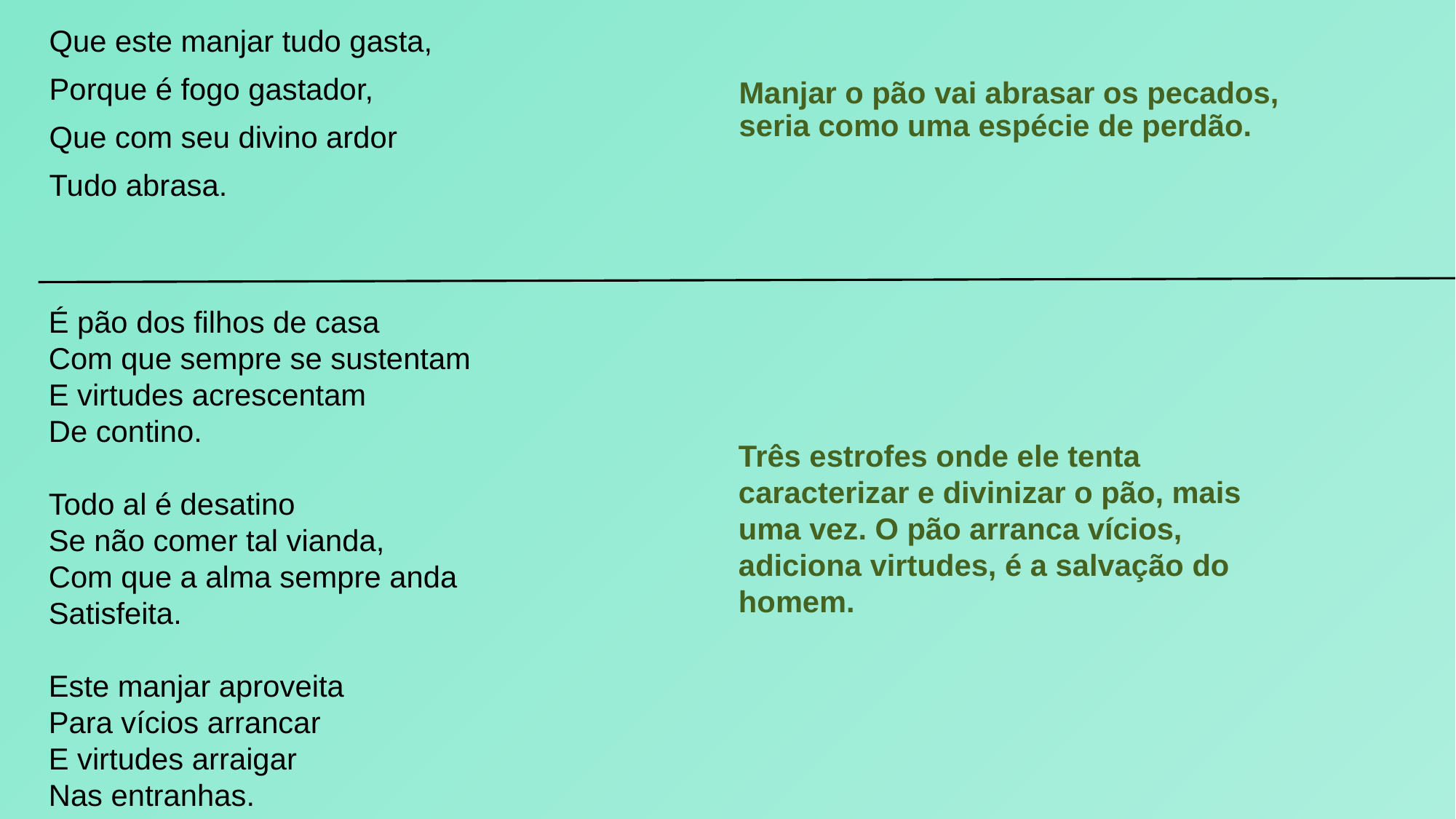

Que este manjar tudo gasta,
Porque é fogo gastador,
Que com seu divino ardor
Tudo abrasa.

Manjar o pão vai abrasar os pecados, seria como uma espécie de perdão.
É pão dos filhos de casa
Com que sempre se sustentam
E virtudes acrescentam
De contino.

Todo al é desatino
Se não comer tal vianda,
Com que a alma sempre anda
Satisfeita.

Este manjar aproveita
Para vícios arrancar
E virtudes arraigar
Nas entranhas.

Três estrofes onde ele tenta caracterizar e divinizar o pão, mais uma vez. O pão arranca vícios, adiciona virtudes, é a salvação do homem.